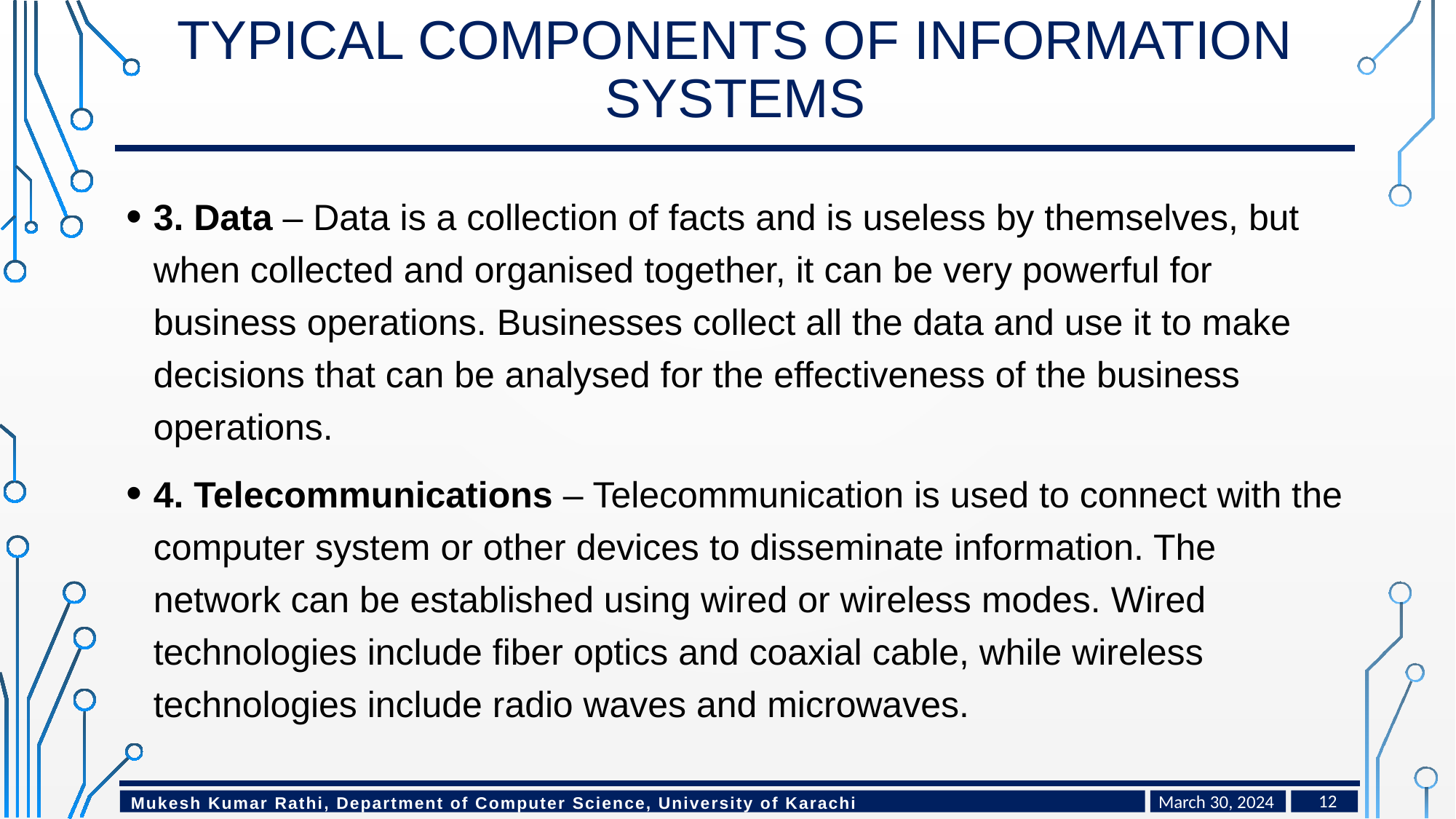

# Typical components of information systems
3. Data – Data is a collection of facts and is useless by themselves, but when collected and organised together, it can be very powerful for business operations. Businesses collect all the data and use it to make decisions that can be analysed for the effectiveness of the business operations.
4. Telecommunications – Telecommunication is used to connect with the computer system or other devices to disseminate information. The network can be established using wired or wireless modes. Wired technologies include fiber optics and coaxial cable, while wireless technologies include radio waves and microwaves.

March 30, 2024
12